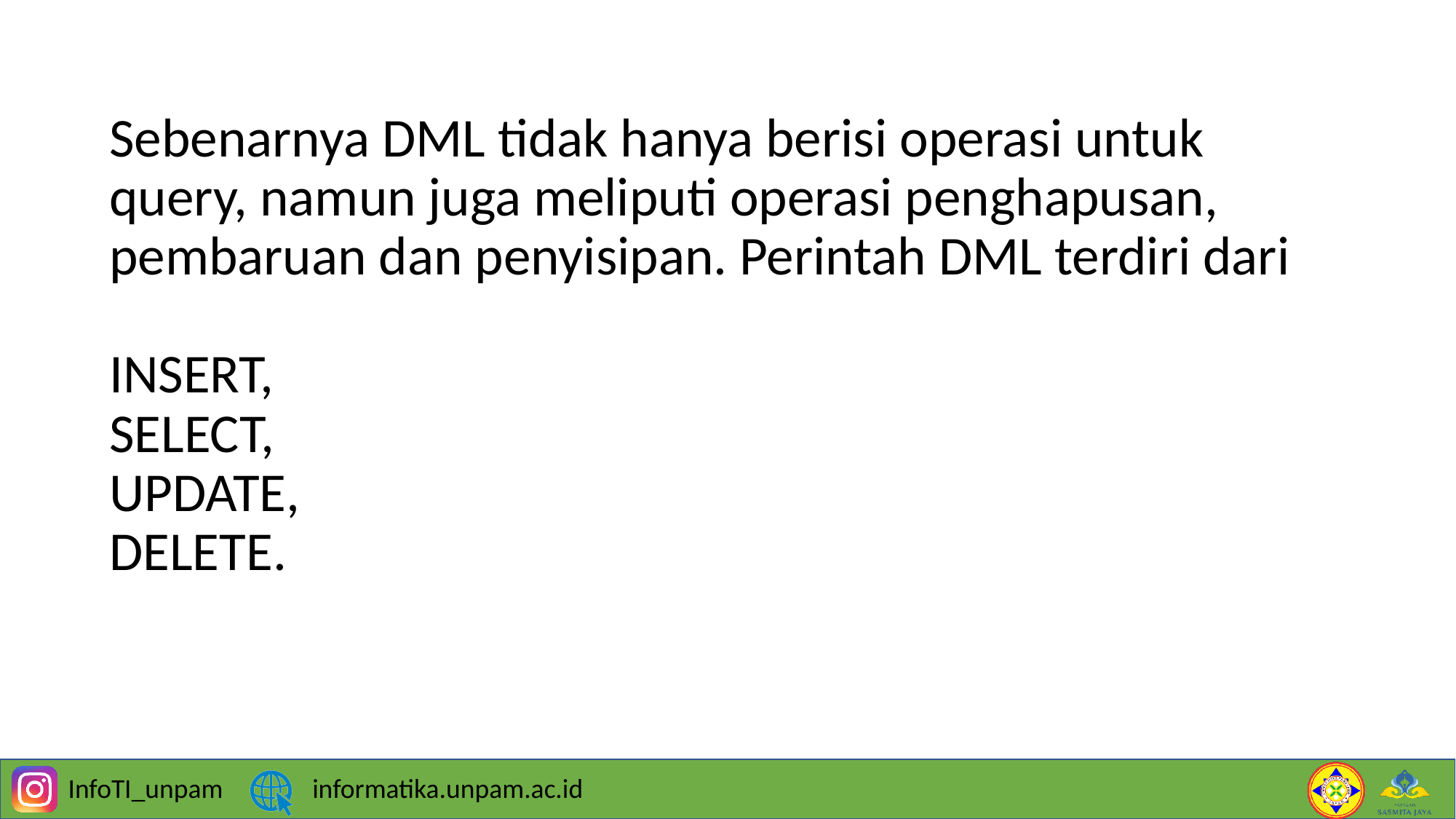

# Sebenarnya DML tidak hanya berisi operasi untuk query, namun juga meliputi operasi penghapusan, pembaruan dan penyisipan. Perintah DML terdiri dari INSERT, SELECT, UPDATE, DELETE.